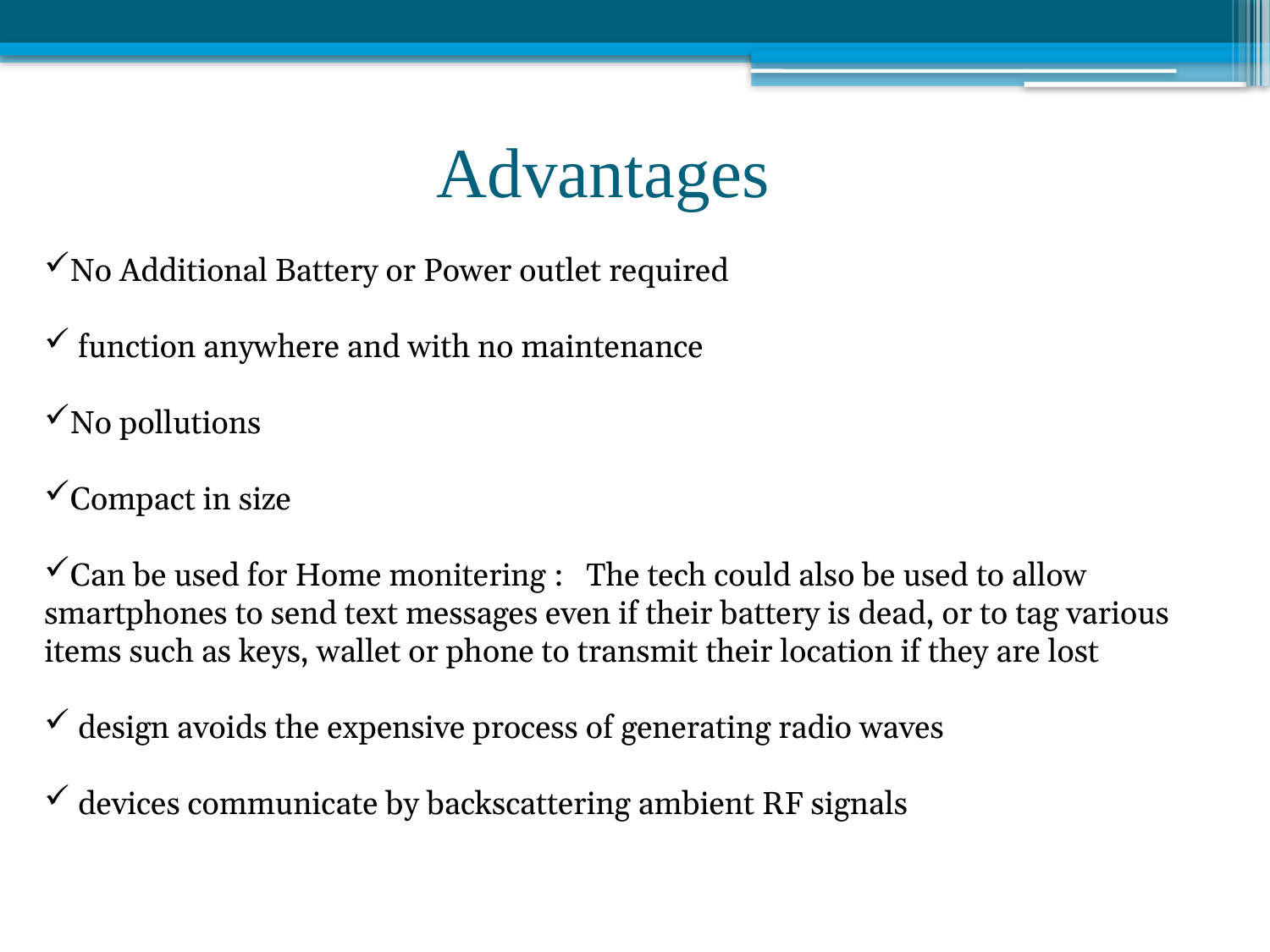

# Advantages
No Additional Battery or Power outlet required

 function anywhere and with no maintenance

No pollutions

Compact in size

Can be used for Home monitering :   The tech could also be used to allow smartphones to send text messages even if their battery is dead, or to tag various items such as keys, wallet or phone to transmit their location if they are lost

 design avoids the expensive process of generating radio waves

 devices communicate by backscattering ambient RF signals